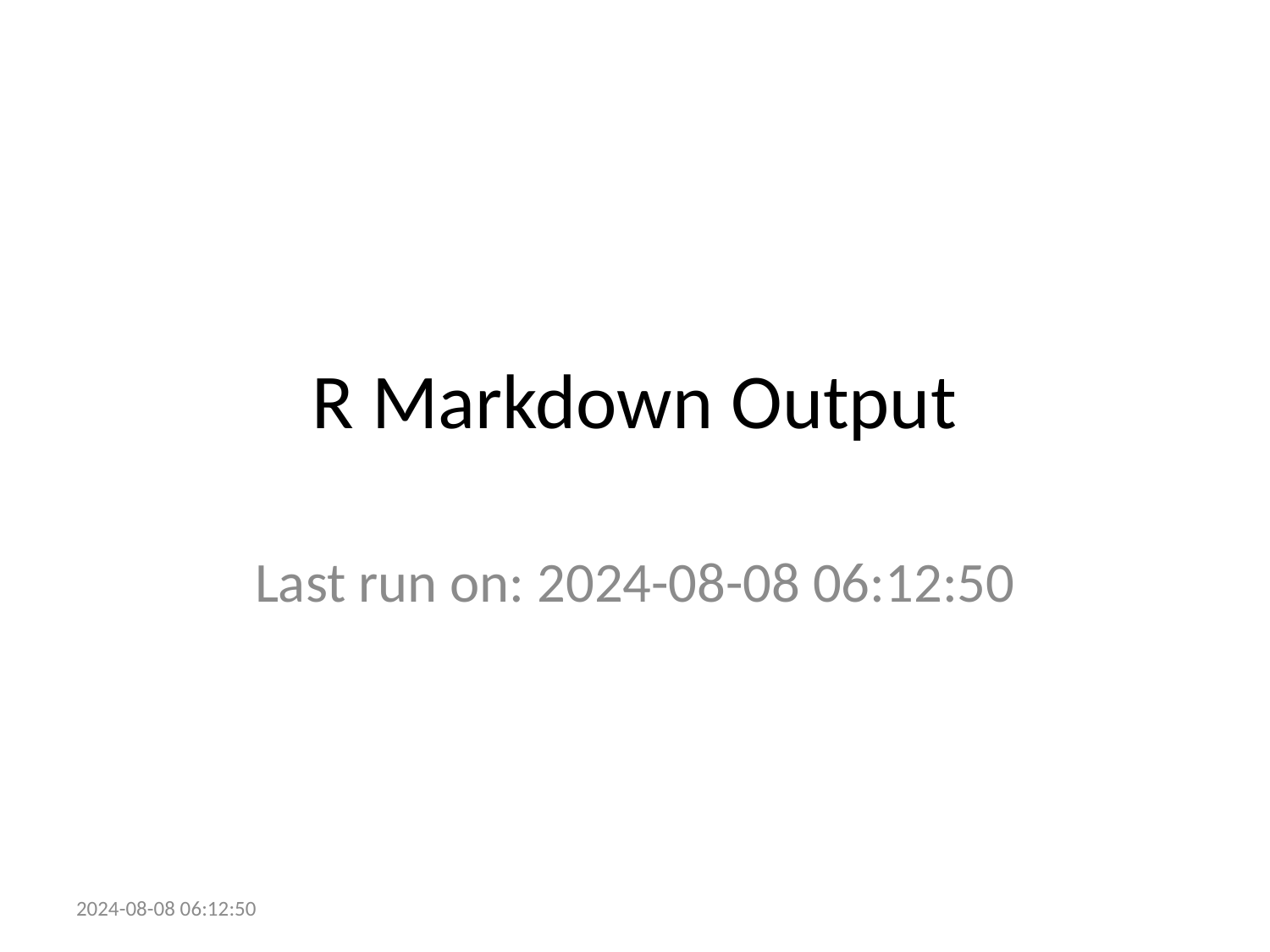

# R Markdown Output
Last run on: 2024-08-08 06:12:50
2024-08-08 06:12:50